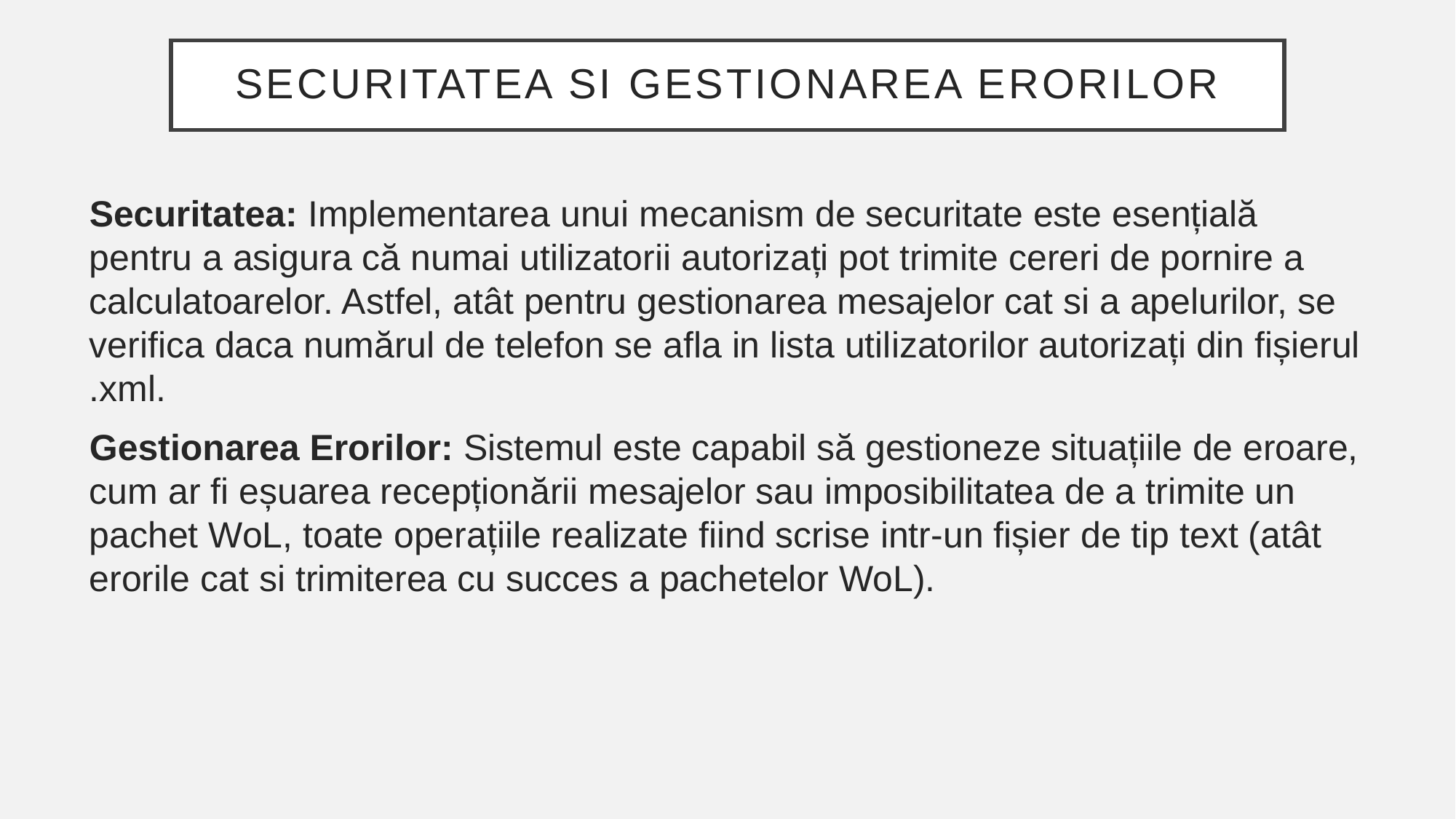

# Securitatea si gestionarea erorilor
Securitatea: Implementarea unui mecanism de securitate este esențială pentru a asigura că numai utilizatorii autorizați pot trimite cereri de pornire a calculatoarelor. Astfel, atât pentru gestionarea mesajelor cat si a apelurilor, se verifica daca numărul de telefon se afla in lista utilizatorilor autorizați din fișierul .xml.
Gestionarea Erorilor: Sistemul este capabil să gestioneze situațiile de eroare, cum ar fi eșuarea recepționării mesajelor sau imposibilitatea de a trimite un pachet WoL, toate operațiile realizate fiind scrise intr-un fișier de tip text (atât erorile cat si trimiterea cu succes a pachetelor WoL).